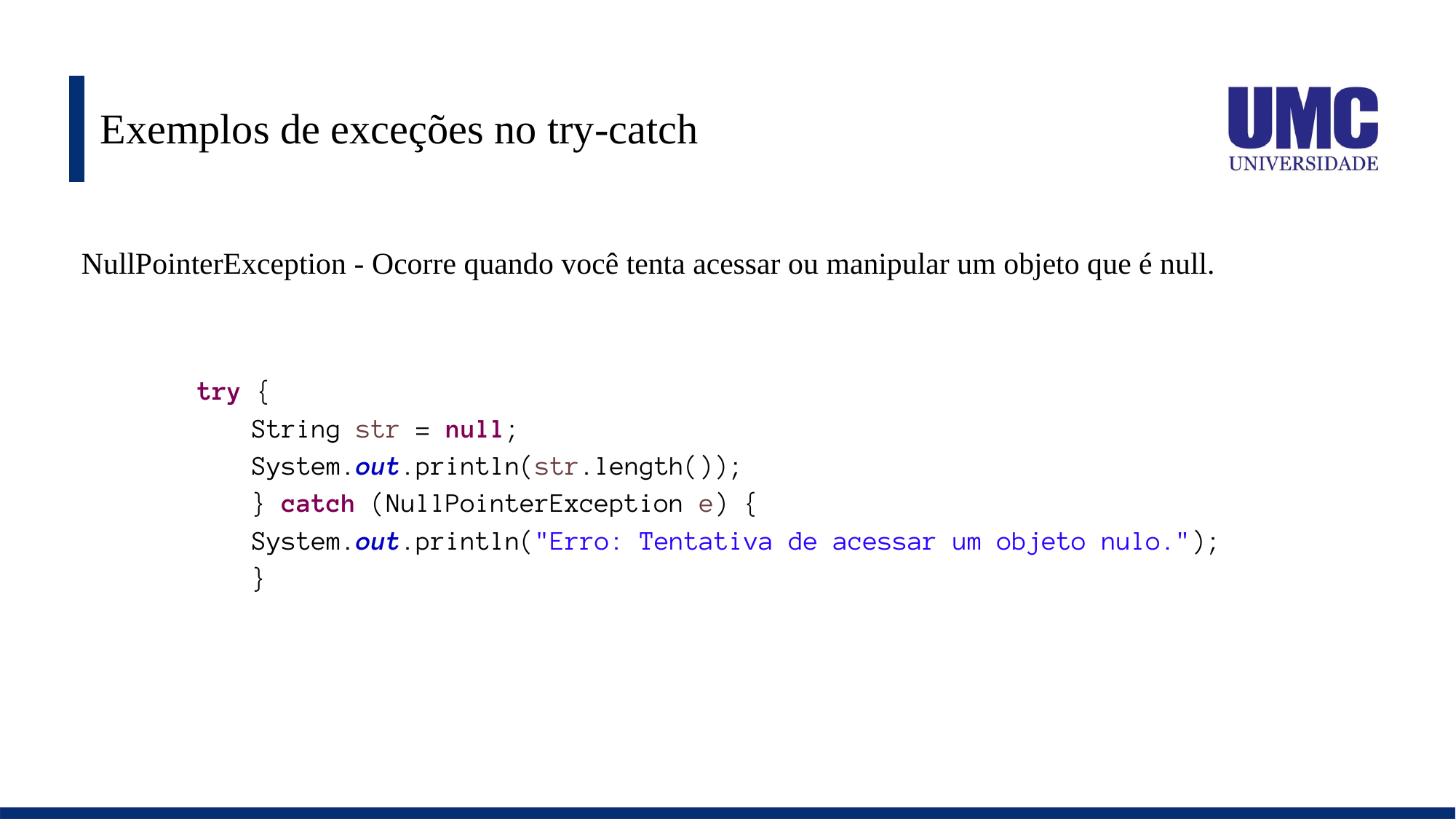

# Exemplos de exceções no try-catch
NullPointerException - Ocorre quando você tenta acessar ou manipular um objeto que é null.
try {
String str = null;
System.out.println(str.length());
} catch (NullPointerException e) {
System.out.println("Erro: Tentativa de acessar um objeto nulo.");
}